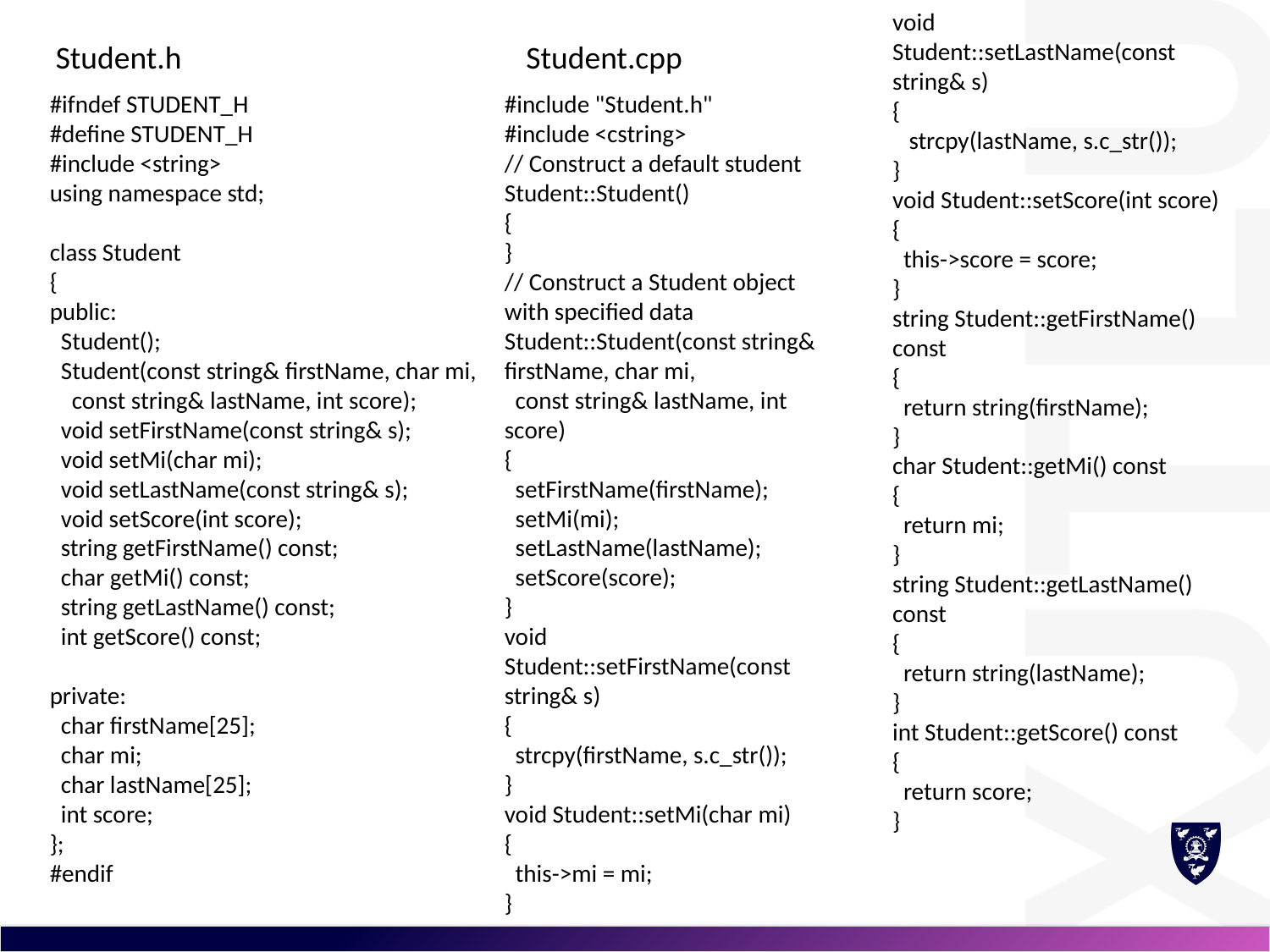

void Student::setLastName(const string& s)
{
   strcpy(lastName, s.c_str());
}
void Student::setScore(int score)
{
  this->score = score;
}
string Student::getFirstName() const
{
  return string(firstName);
}
char Student::getMi() const
{
  return mi;
}
string Student::getLastName() const
{
  return string(lastName);
}
int Student::getScore() const
{
  return score;
}
Student.h
Student.cpp
#ifndef STUDENT_H
#define STUDENT_H
#include <string>
using namespace std;

class Student
{
public:
  Student();
  Student(const string& firstName, char mi,
    const string& lastName, int score);
  void setFirstName(const string& s);
  void setMi(char mi);
  void setLastName(const string& s);
  void setScore(int score);
  string getFirstName() const;
  char getMi() const;
  string getLastName() const;
  int getScore() const;

private:
  char firstName[25];
  char mi;
  char lastName[25];
  int score;
};
#endif
#include "Student.h"
#include <cstring>
// Construct a default student
Student::Student()
{
}
// Construct a Student object with specified data
Student::Student(const string& firstName, char mi,
  const string& lastName, int score)
{
  setFirstName(firstName);
  setMi(mi);
  setLastName(lastName);
  setScore(score);
}
void Student::setFirstName(const string& s)
{
  strcpy(firstName, s.c_str());
}
void Student::setMi(char mi)
{
  this->mi = mi;
}